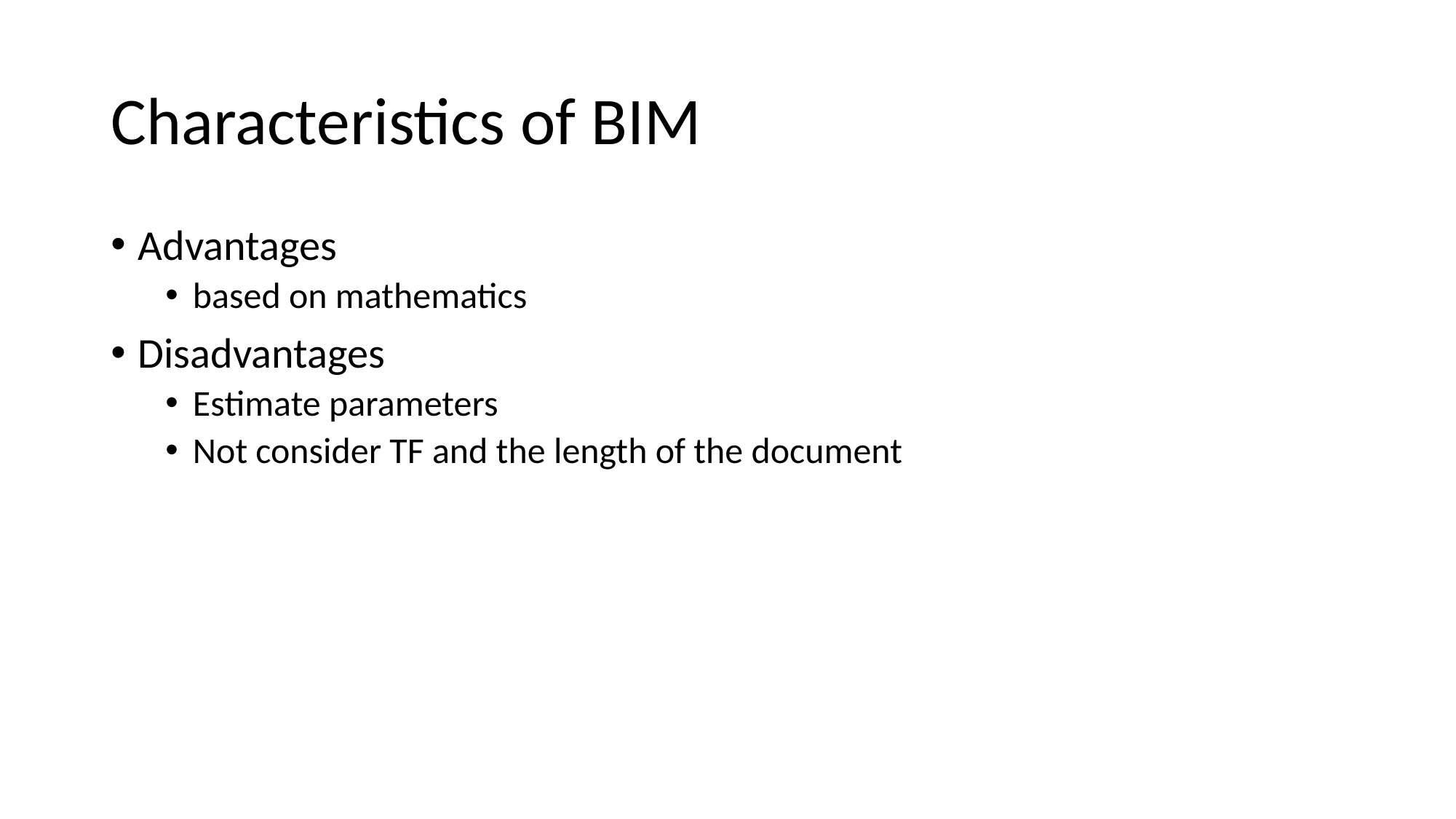

# Characteristics of BIM
Advantages
based on mathematics
Disadvantages
Estimate parameters
Not consider TF and the length of the document